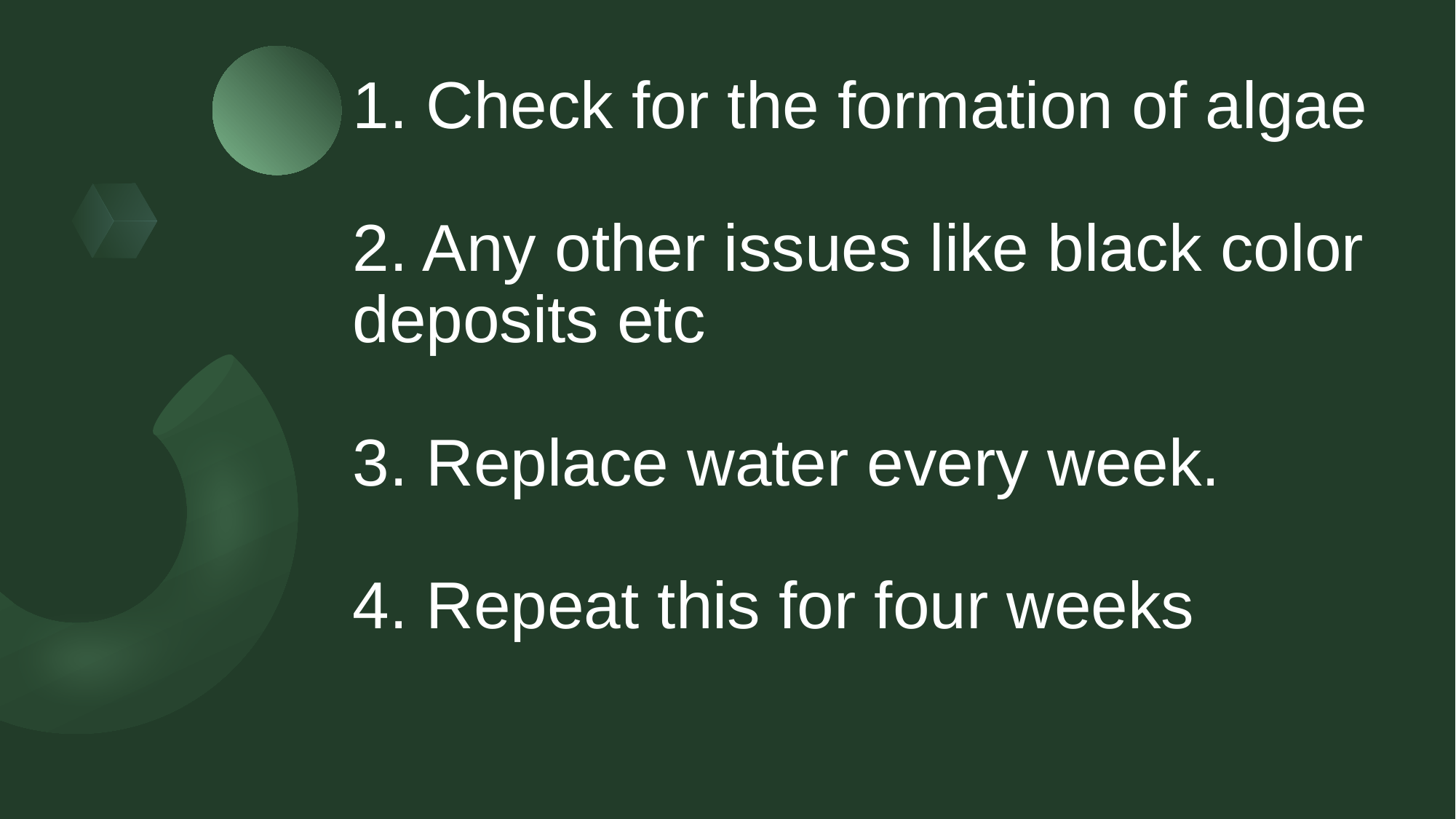

# 1. Check for the formation of algae 2. Any other issues like black color deposits etc 3. Replace water every week. 4. Repeat this for four weeks